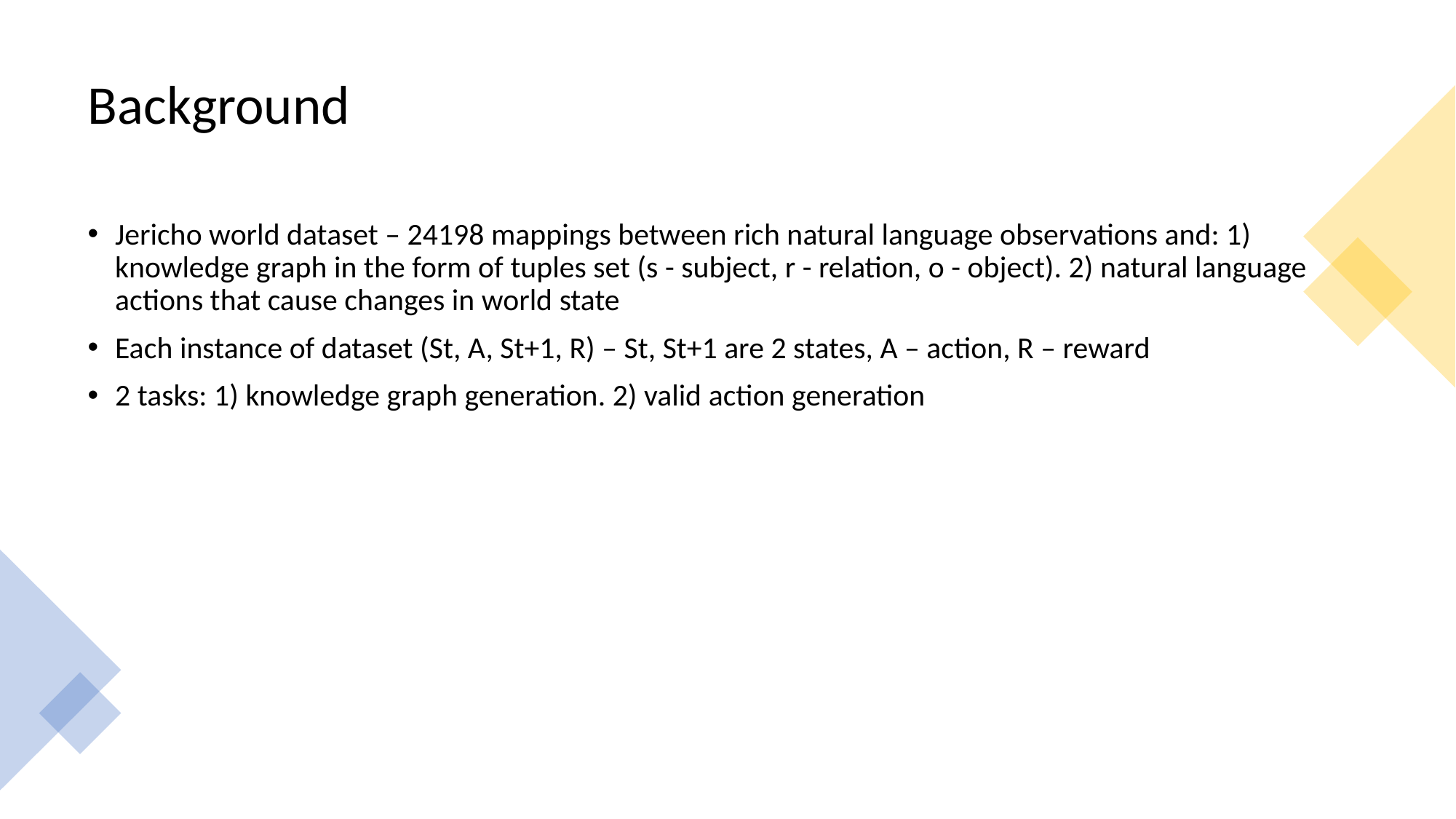

# Background

Jericho world dataset – 24198 mappings between rich natural language observations and: 1) knowledge graph in the form of tuples set (s - subject, r - relation, o - object). 2) natural language actions that cause changes in world state
Each instance of dataset (St, A, St+1, R) – St, St+1 are 2 states, A – action, R – reward
2 tasks: 1) knowledge graph generation. 2) valid action generation